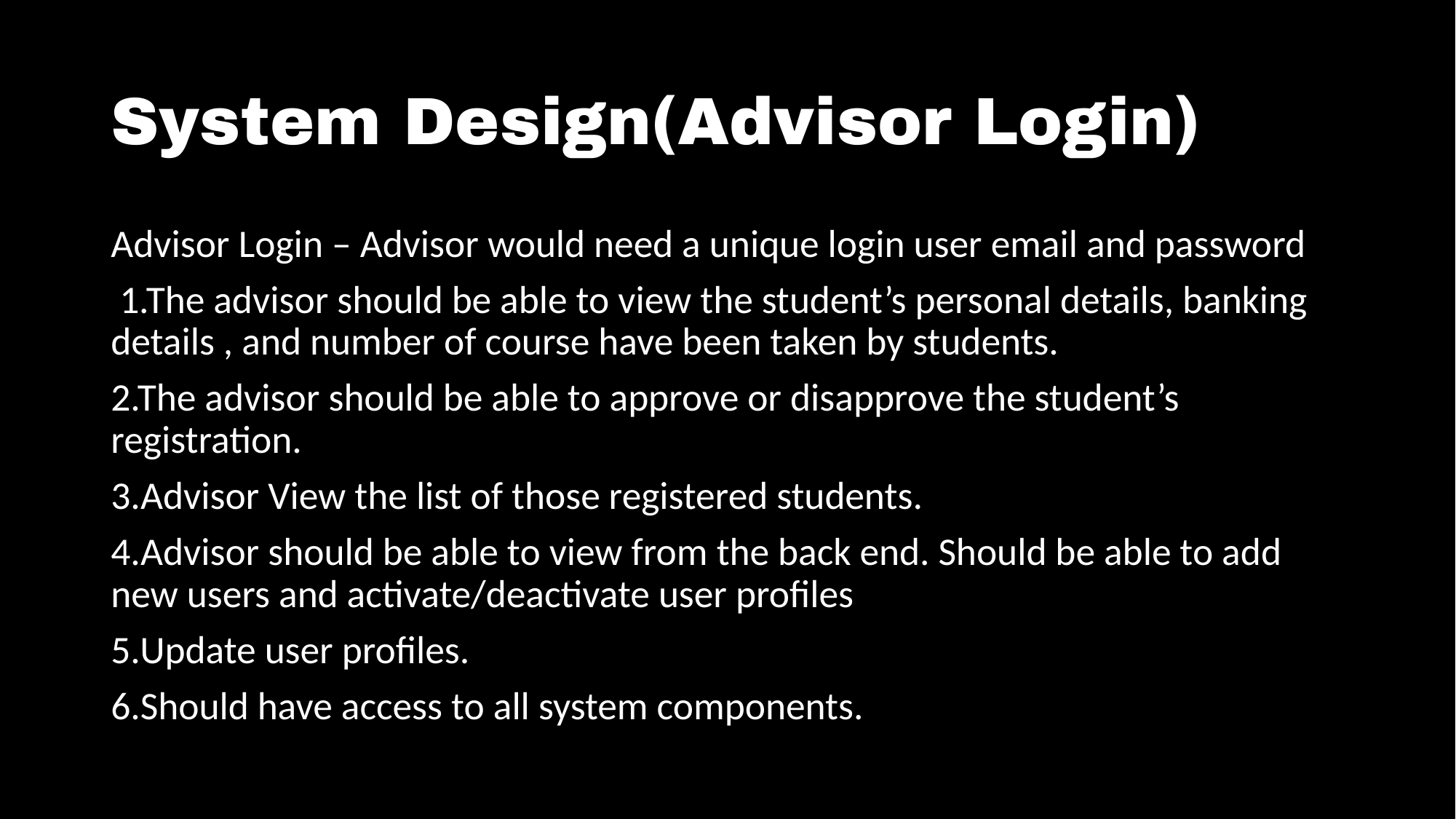

# System Design(Advisor Login)
Advisor Login – Advisor would need a unique login user email and password
 1.The advisor should be able to view the student’s personal details, banking details , and number of course have been taken by students.
2.The advisor should be able to approve or disapprove the student’s registration.
3.Advisor View the list of those registered students.
4.Advisor should be able to view from the back end. Should be able to add new users and activate/deactivate user profiles
5.Update user profiles.
6.Should have access to all system components.